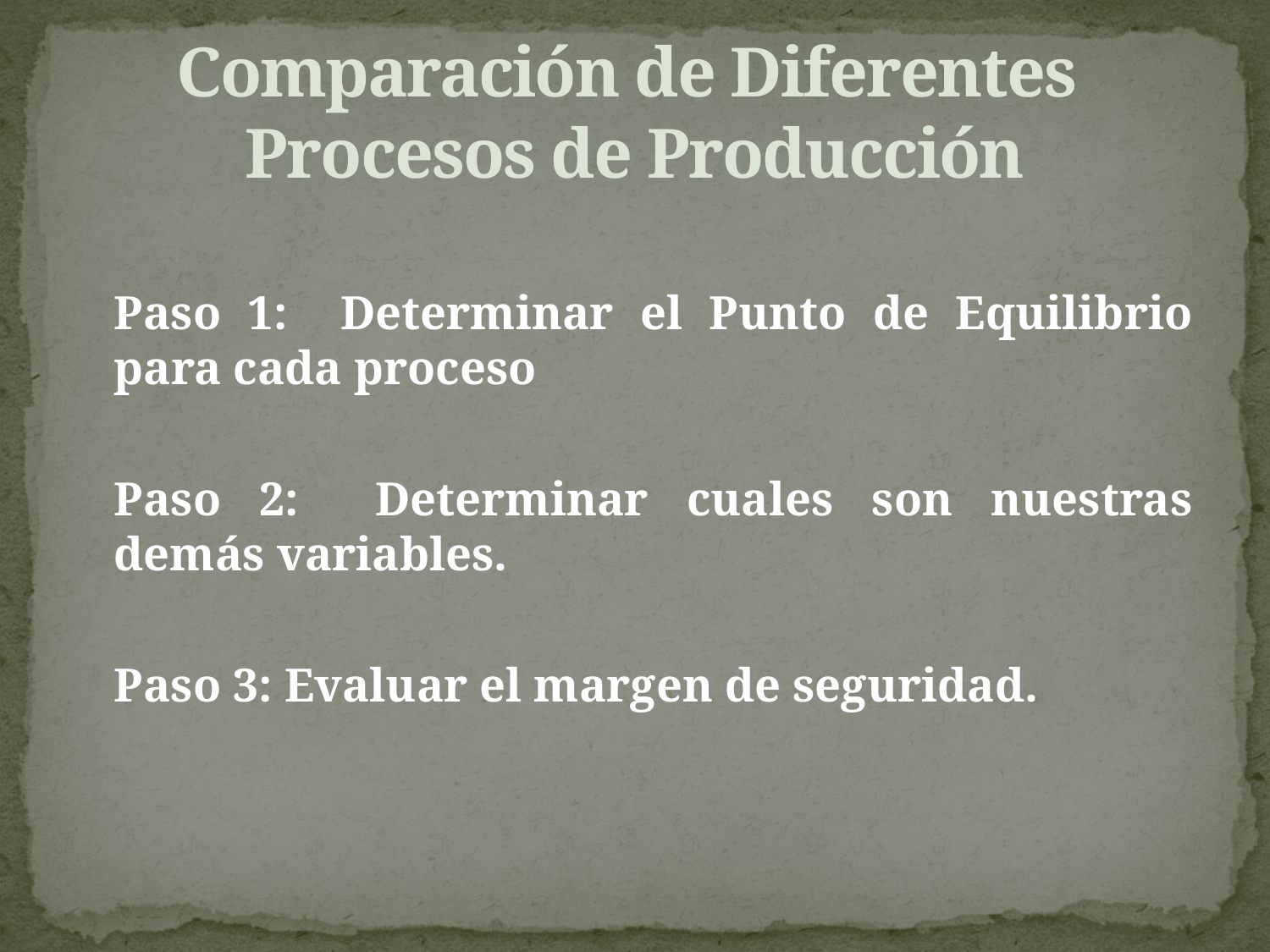

# Comparación de Diferentes Procesos de Producción

	Paso 1:  Determinar el Punto de Equilibrio para cada proceso

	Paso 2:  Determinar cuales son nuestras demás variables.

	Paso 3: Evaluar el margen de seguridad.